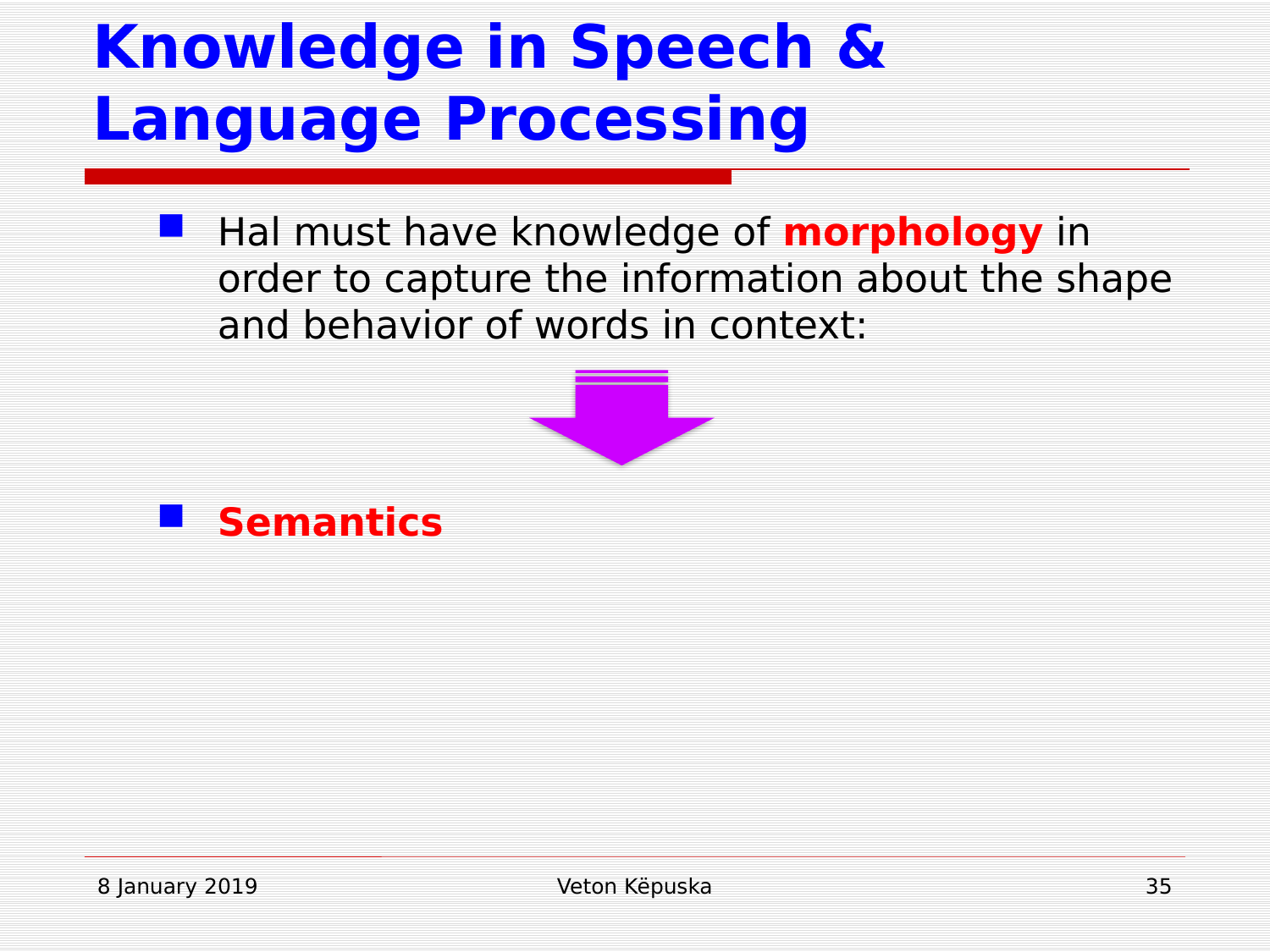

# Knowledge in Speech & Language Processing
Hal must have knowledge of morphology in order to capture the information about the shape and behavior of words in context:

Semantics

8 January 2019
Veton Këpuska
35